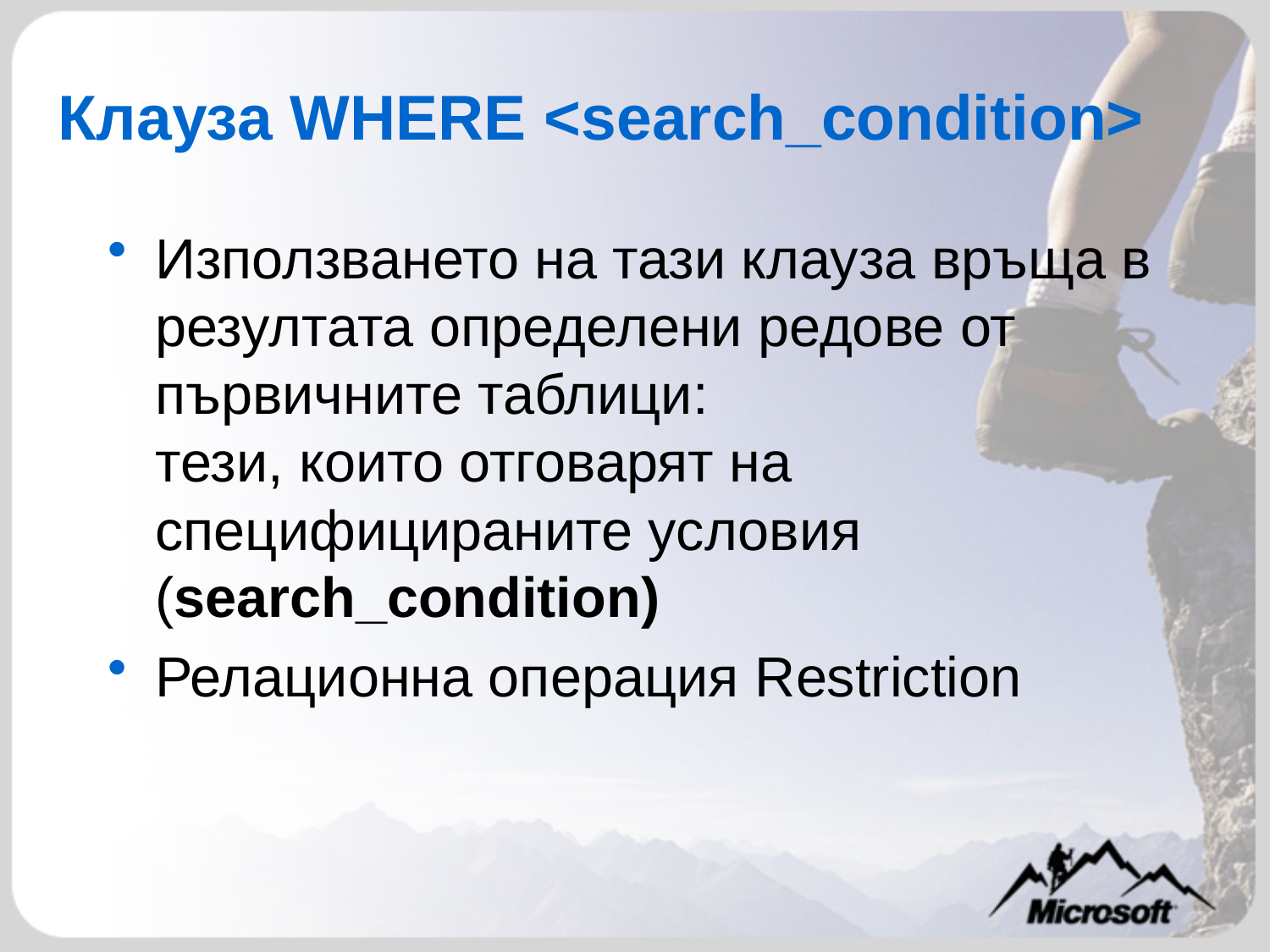

# Клауза WHERE <search_condition>
Използването на тази клауза връща в резултата определени редове от първичните таблици:
тези, които отговарят на специфицираните условия (search_condition)
Релационна операция Restriction